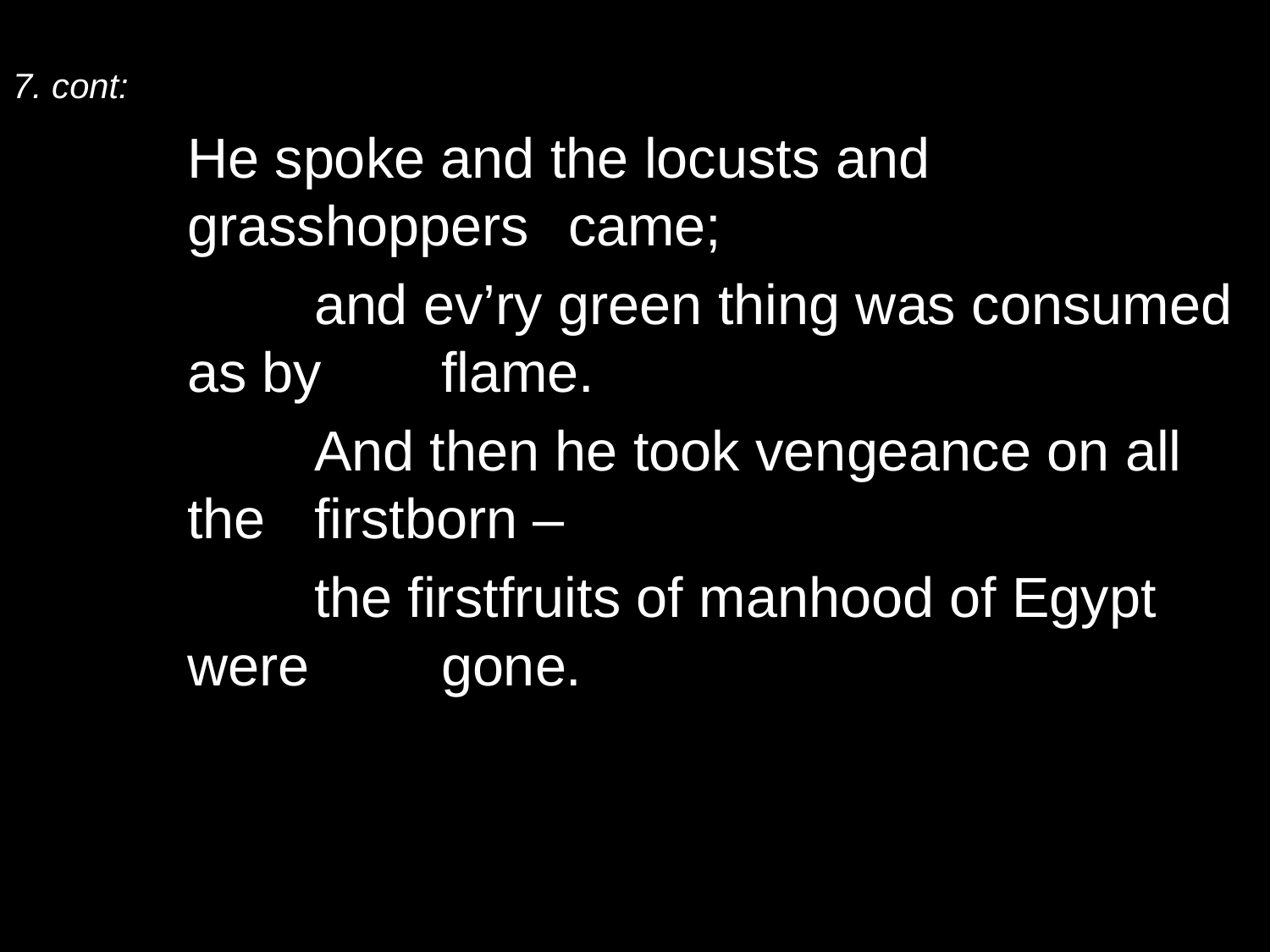

7. cont:
	He spoke and the locusts and grasshoppers 	came;
		and ev’ry green thing was consumed as by 	flame.
		And then he took vengeance on all the 	firstborn –
		the firstfruits of manhood of Egypt were 	gone.